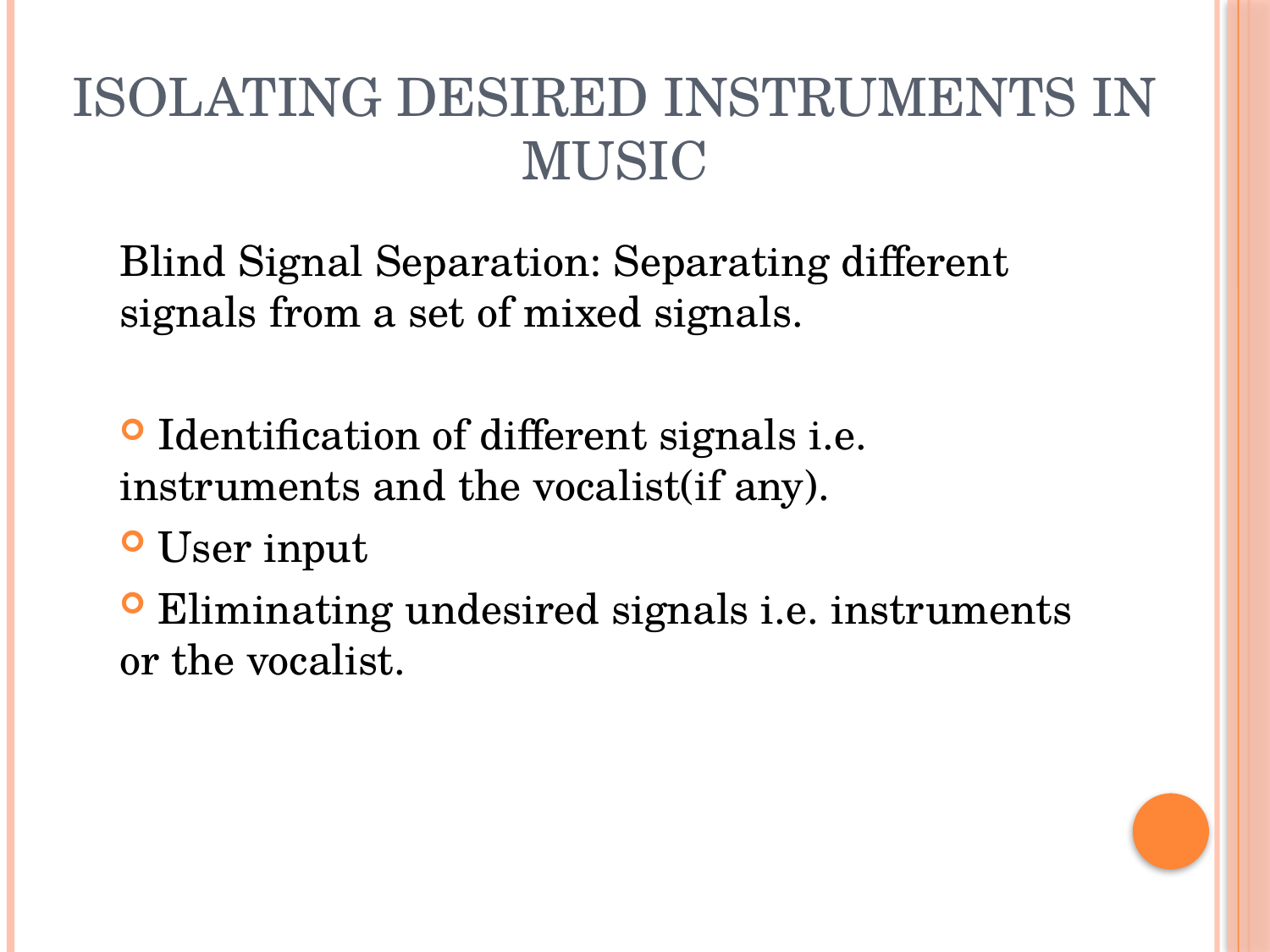

# ISOLATING DESIRED INSTRUMENTS IN MUSIC
Blind Signal Separation: Separating different signals from a set of mixed signals.

 Identification of different signals i.e. instruments and the vocalist(if any).
 User input
 Eliminating undesired signals i.e. instruments or the vocalist.